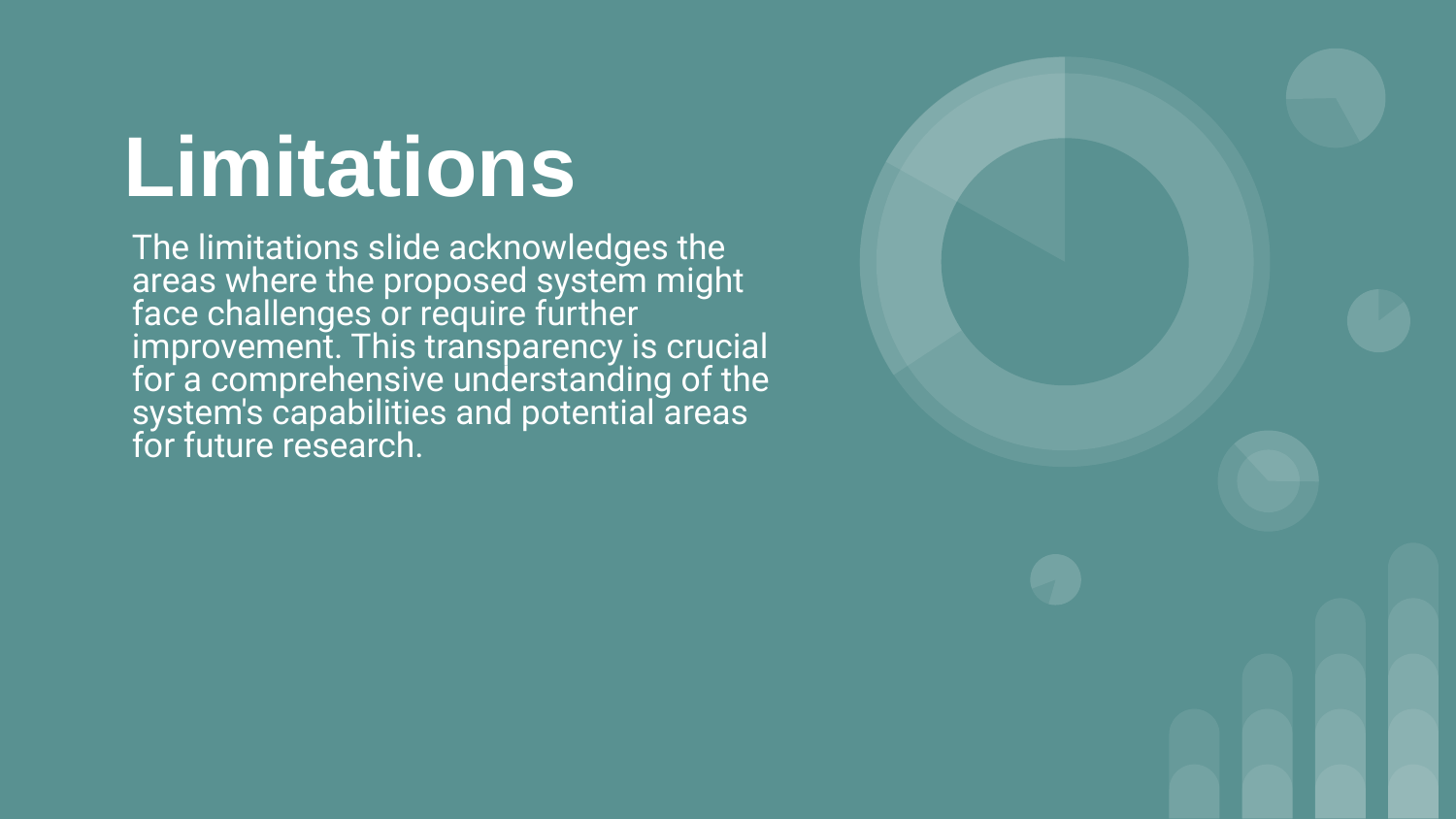

# Limitations
The limitations slide acknowledges the areas where the proposed system might face challenges or require further improvement. This transparency is crucial for a comprehensive understanding of the system's capabilities and potential areas for future research.